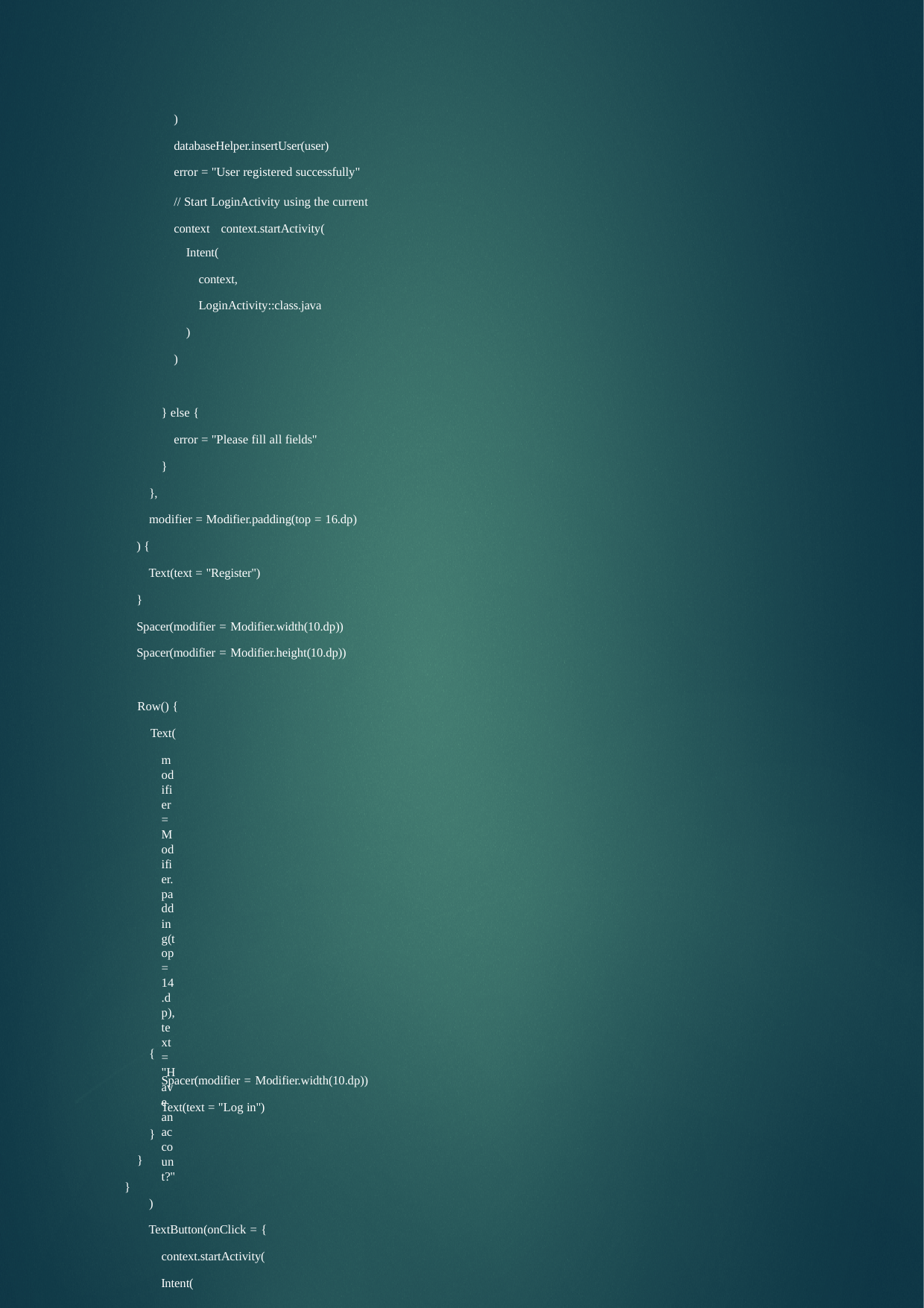

)
databaseHelper.insertUser(user)
error = "User registered successfully"
// Start LoginActivity using the current context context.startActivity(
Intent(
context, LoginActivity::class.java
)
)
} else {
error = "Please fill all fields"
}
},
modifier = Modifier.padding(top = 16.dp)
) {
Text(text = "Register")
}
Spacer(modifier = Modifier.width(10.dp)) Spacer(modifier = Modifier.height(10.dp))
Row() {
Text(
modifier = Modifier.padding(top = 14.dp), text = "Have an account?"
)
TextButton(onClick = { context.startActivity(
Intent(
context, LoginActivity::class.java
)
)
})
{
Spacer(modifier = Modifier.width(10.dp)) Text(text = "Log in")
}
}
}